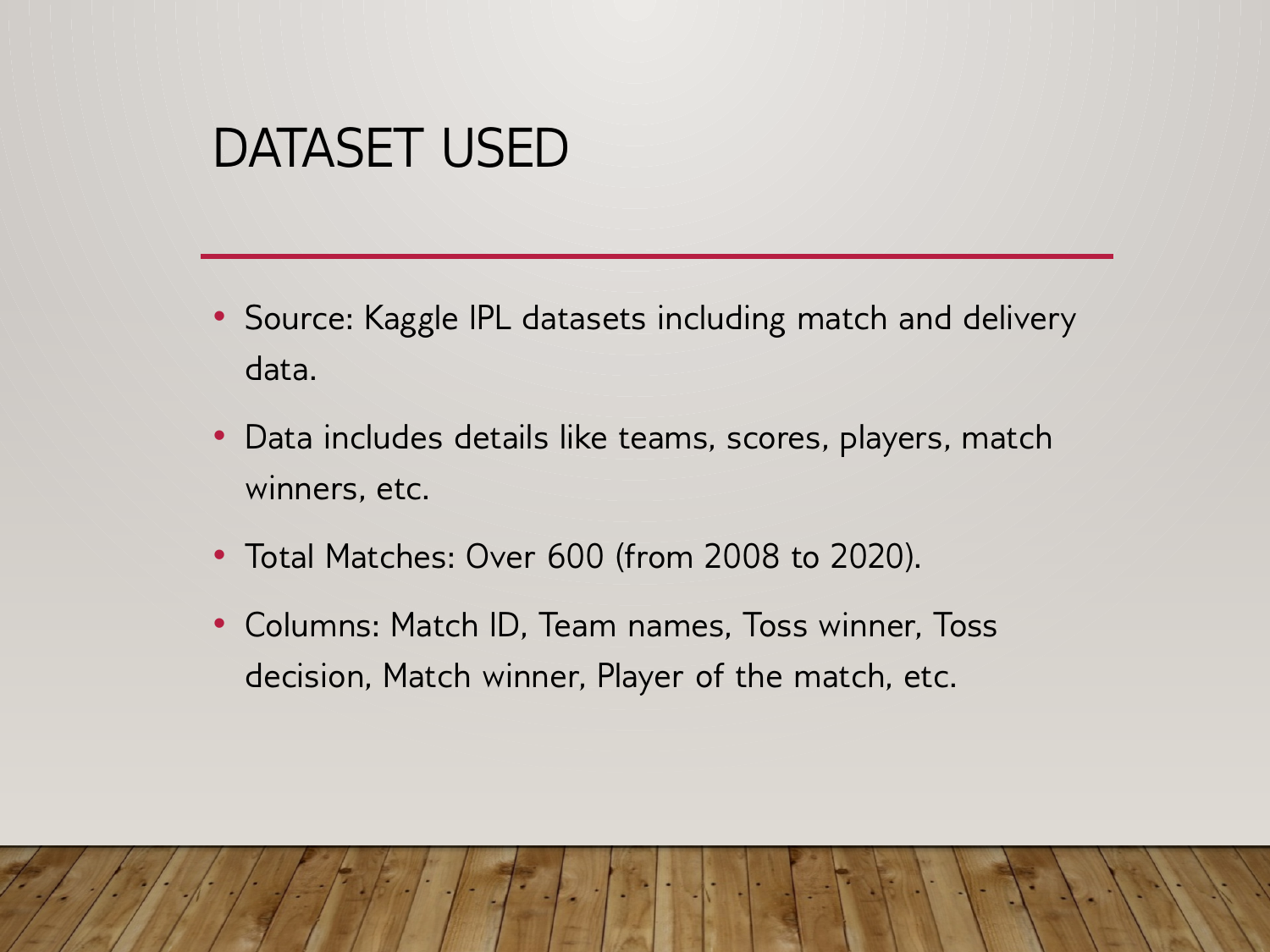

# Dataset Used
Source: Kaggle IPL datasets including match and delivery data.
Data includes details like teams, scores, players, match winners, etc.
Total Matches: Over 600 (from 2008 to 2020).
Columns: Match ID, Team names, Toss winner, Toss decision, Match winner, Player of the match, etc.